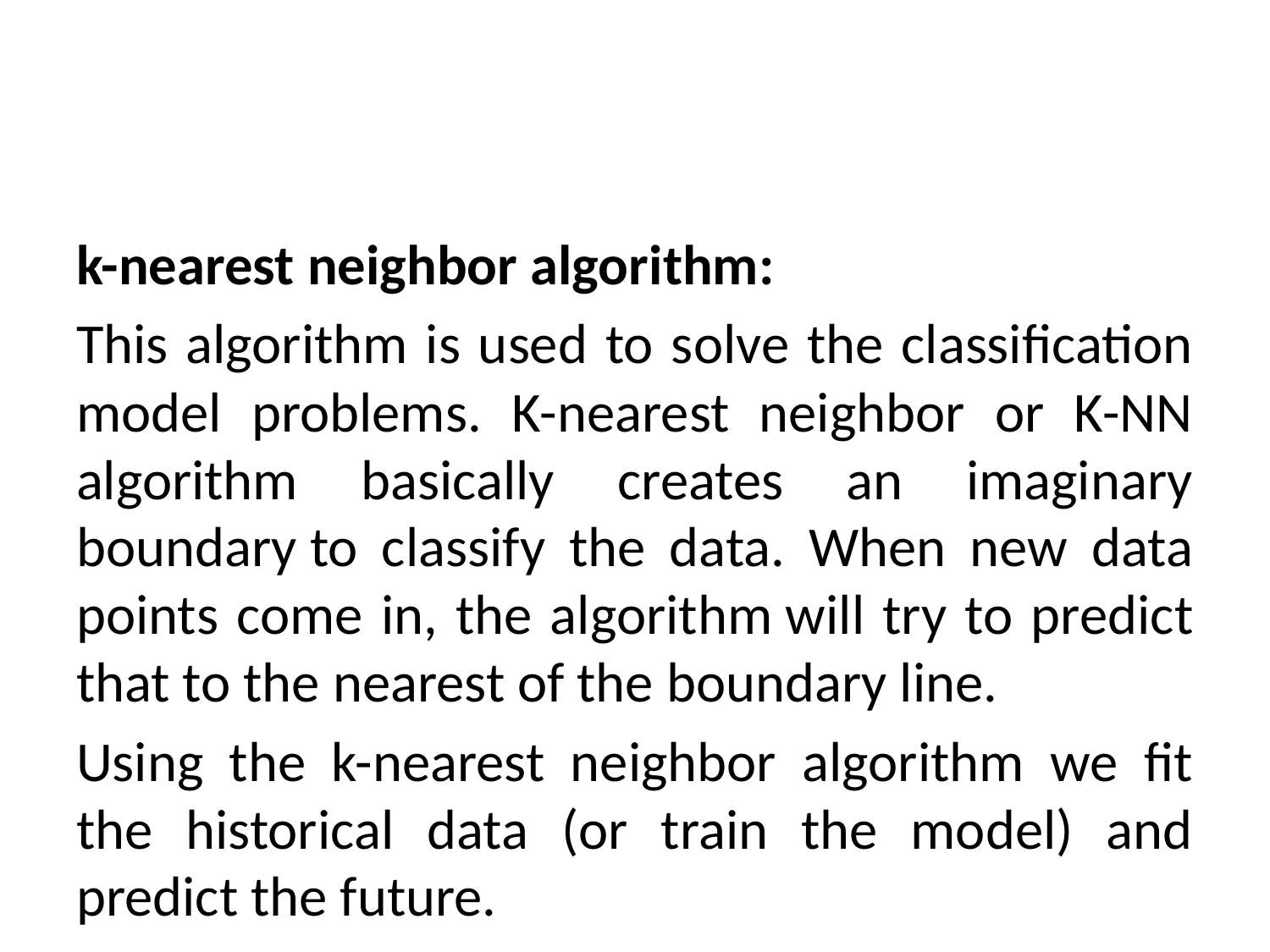

#
k-nearest neighbor algorithm:
This algorithm is used to solve the classification model problems. K-nearest neighbor or K-NN algorithm basically creates an imaginary boundary to classify the data. When new data points come in, the algorithm will try to predict that to the nearest of the boundary line.
Using the k-nearest neighbor algorithm we fit the historical data (or train the model) and predict the future.